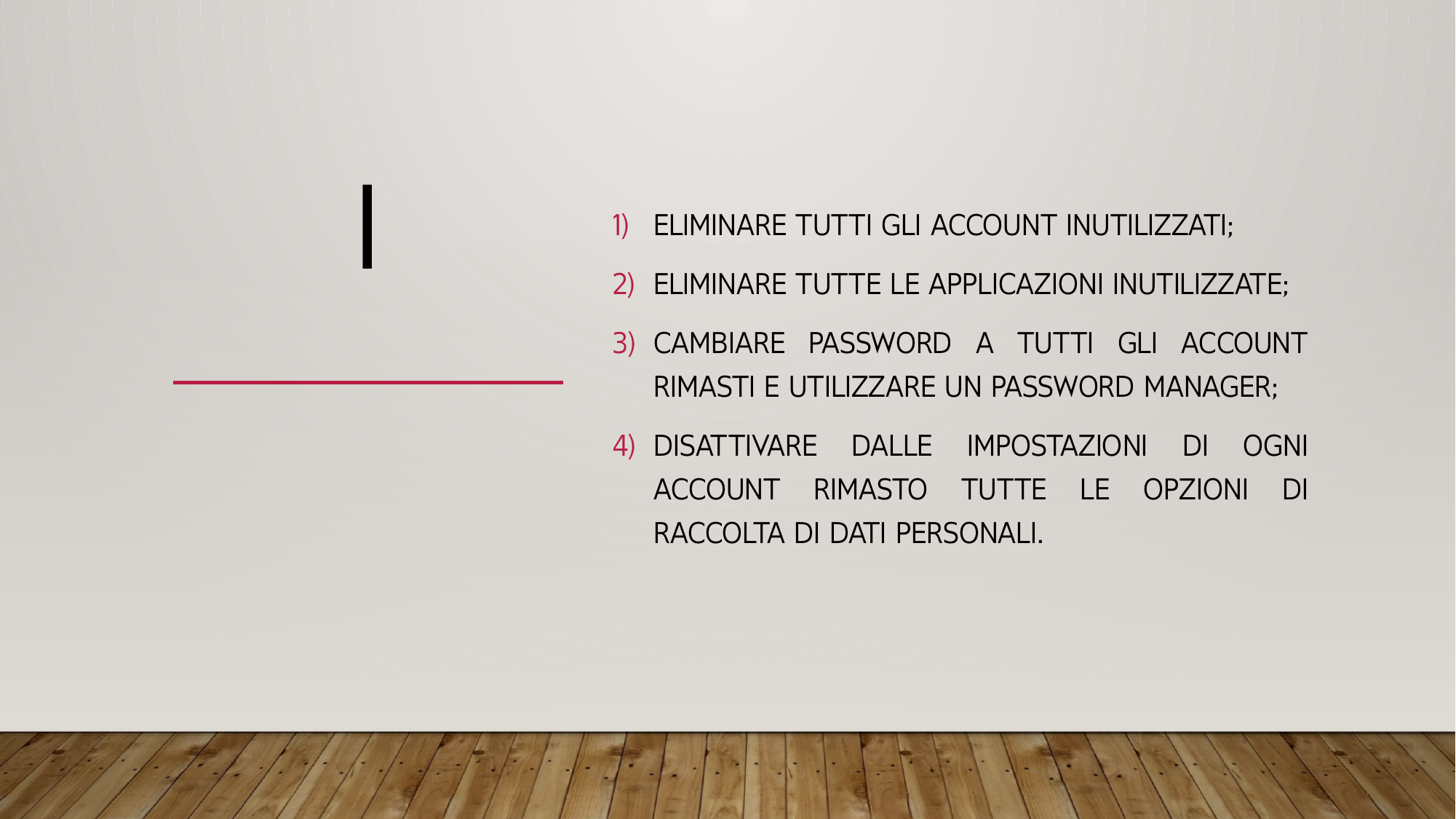

# I
ELIMINARE TUTTI GLI ACCOUNT INUTILIZZATI;
ELIMINARE TUTTE LE APPLICAZIONI INUTILIZZATE;
CAMBIARE PASSWORD A TUTTI GLI ACCOUNT RIMASTI E UTILIZZARE UN PASSWORD MANAGER;
DISATTIVARE DALLE IMPOSTAZIONI DI OGNI ACCOUNT RIMASTO TUTTE LE OPZIONI DI RACCOLTA DI DATI PERSONALI.